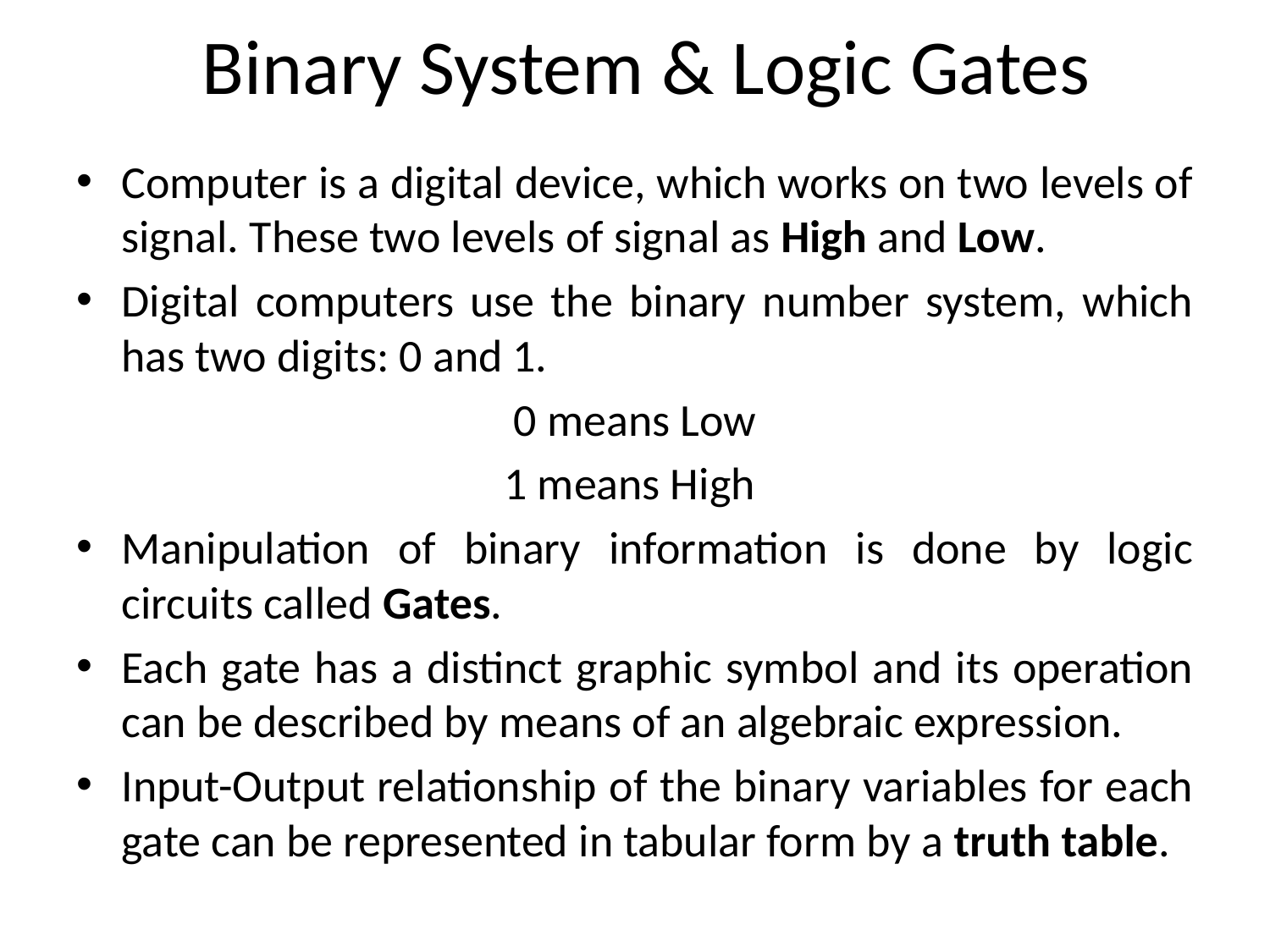

# Binary System & Logic Gates
Computer is a digital device, which works on two levels of signal. These two levels of signal as High and Low.
Digital computers use the binary number system, which has two digits: 0 and 1.
0 means Low
1 means High
Manipulation of binary information is done by logic circuits called Gates.
Each gate has a distinct graphic symbol and its operation can be described by means of an algebraic expression.
Input-Output relationship of the binary variables for each gate can be represented in tabular form by a truth table.